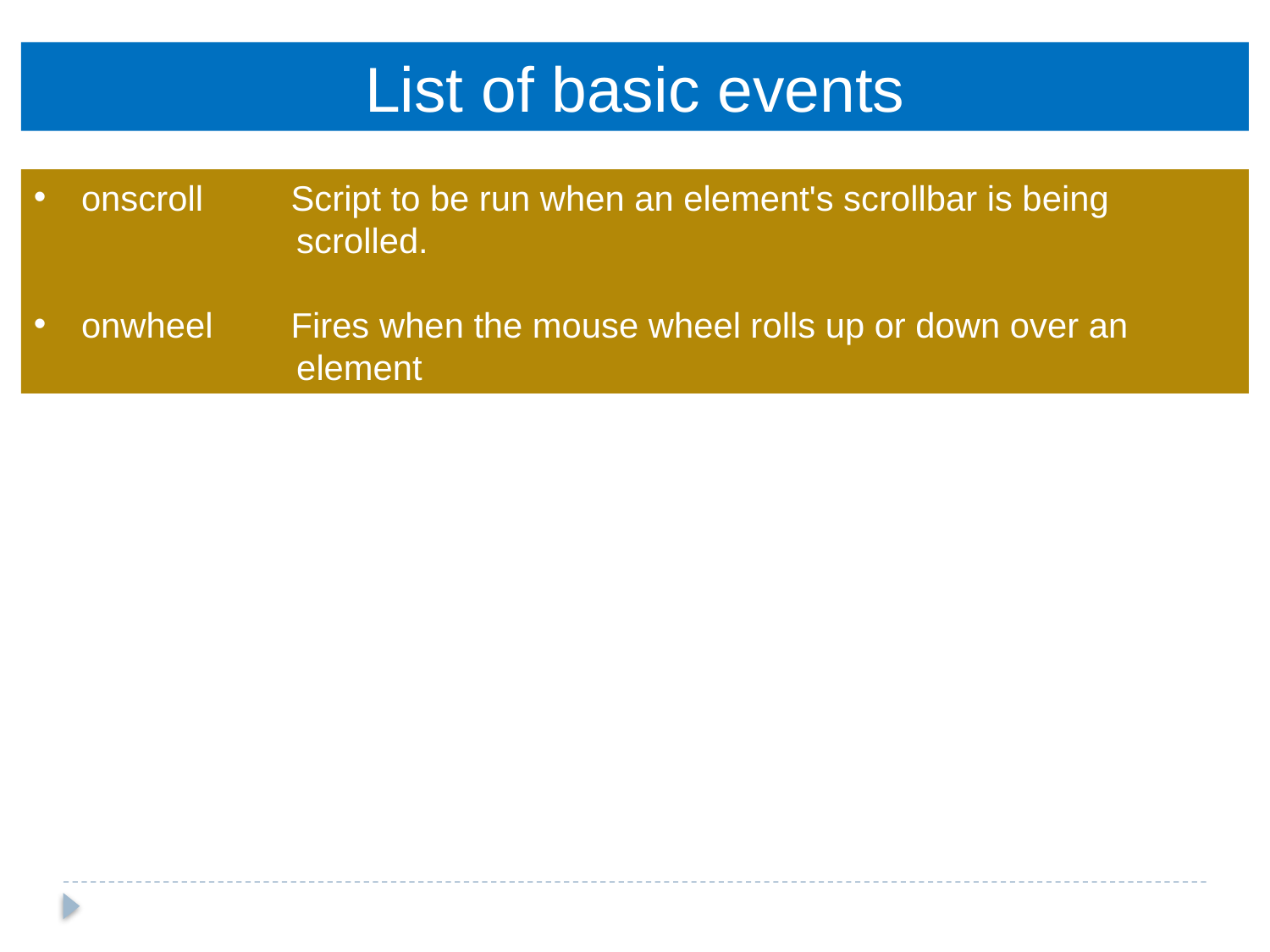

List of basic events
onscroll         Script to be run when an element's scrollbar is being
                           scrolled.

onwheel        Fires when the mouse wheel rolls up or down over an
                           element